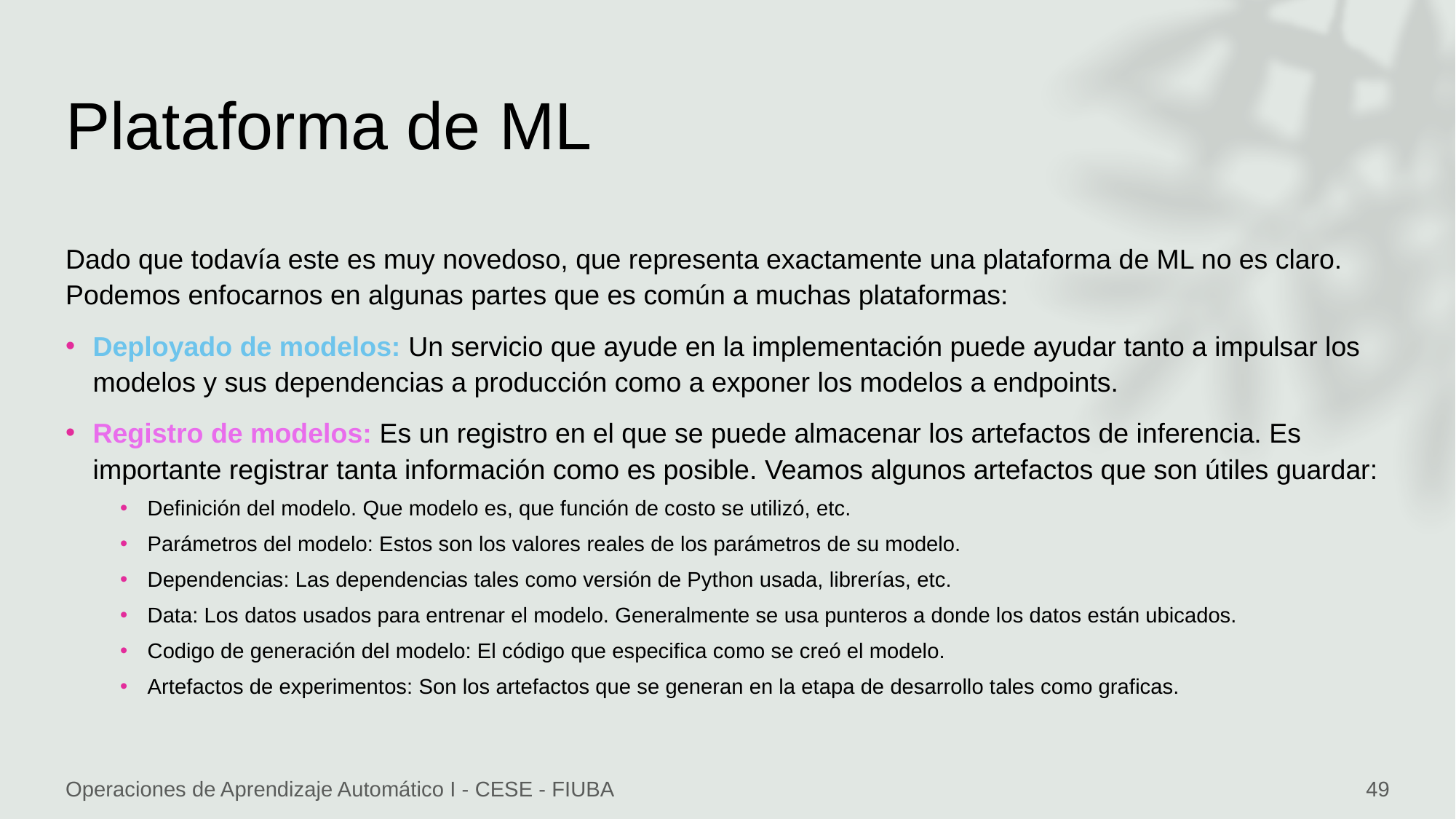

# Plataforma de ML
Dado que todavía este es muy novedoso, que representa exactamente una plataforma de ML no es claro. Podemos enfocarnos en algunas partes que es común a muchas plataformas:
Deployado de modelos: Un servicio que ayude en la implementación puede ayudar tanto a impulsar los modelos y sus dependencias a producción como a exponer los modelos a endpoints.
Registro de modelos: Es un registro en el que se puede almacenar los artefactos de inferencia. Es importante registrar tanta información como es posible. Veamos algunos artefactos que son útiles guardar:
Definición del modelo. Que modelo es, que función de costo se utilizó, etc.
Parámetros del modelo: Estos son los valores reales de los parámetros de su modelo.
Dependencias: Las dependencias tales como versión de Python usada, librerías, etc.
Data: Los datos usados para entrenar el modelo. Generalmente se usa punteros a donde los datos están ubicados.
Codigo de generación del modelo: El código que especifica como se creó el modelo.
Artefactos de experimentos: Son los artefactos que se generan en la etapa de desarrollo tales como graficas.
Operaciones de Aprendizaje Automático I - CESE - FIUBA
49